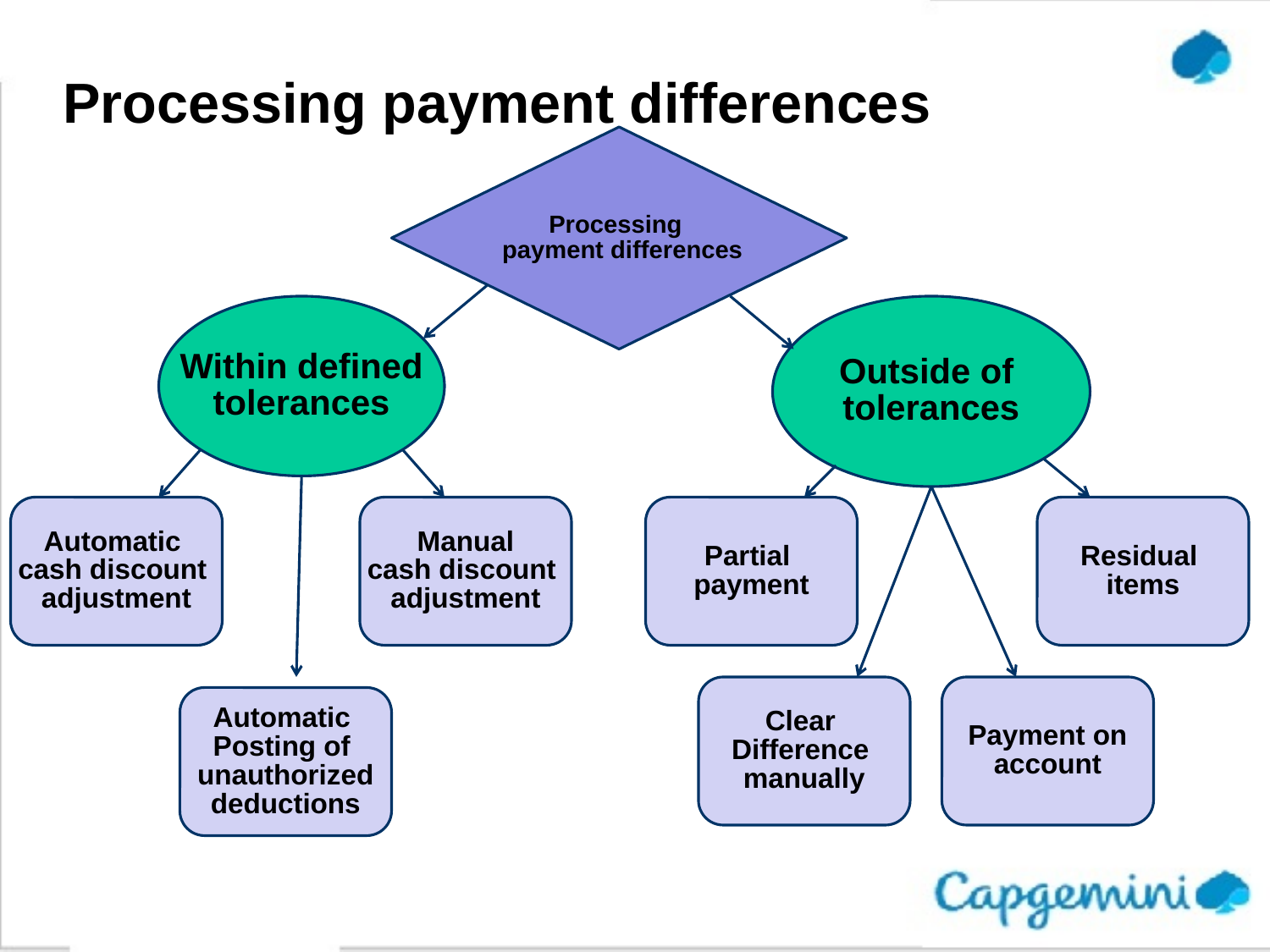

# Processing payment differences
Processing
 payment differences

 Within defined
tolerances
Outside of
tolerances
Automatic
cash discount
adjustment
Manual
cash discount
adjustment
Partial
payment
Residual
items
Clear
Difference
manually
Payment on
account
Automatic
Posting of
unauthorized
deductions